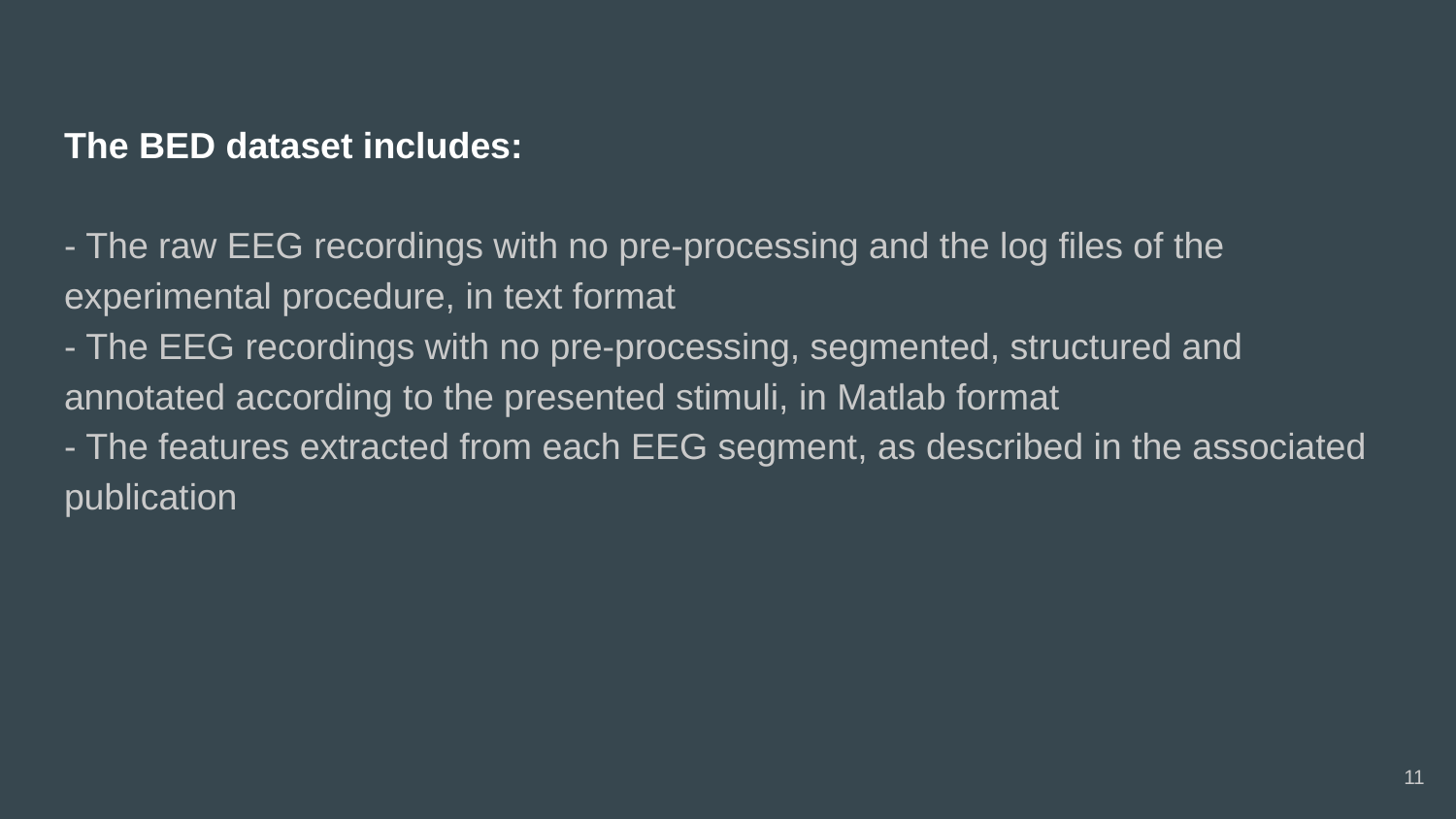

The BED dataset includes:

- The raw EEG recordings with no pre-processing and the log files of the experimental procedure, in text format
- The EEG recordings with no pre-processing, segmented, structured and annotated according to the presented stimuli, in Matlab format
- The features extracted from each EEG segment, as described in the associated publication

11